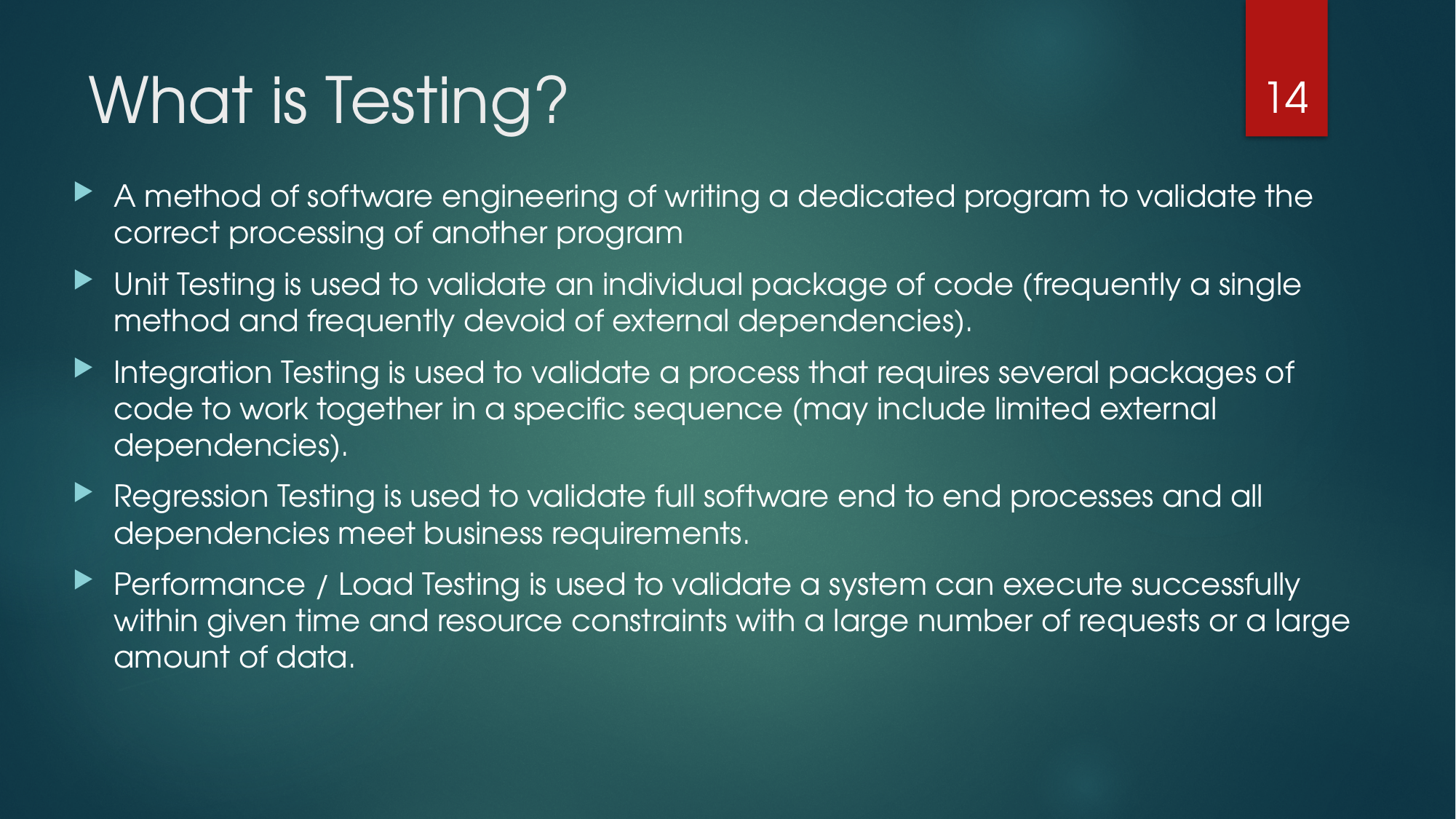

14
# What is Testing?
A method of software engineering of writing a dedicated program to validate the correct processing of another program
Unit Testing is used to validate an individual package of code (frequently a single method and frequently devoid of external dependencies).
Integration Testing is used to validate a process that requires several packages of code to work together in a specific sequence (may include limited external dependencies).
Regression Testing is used to validate full software end to end processes and all dependencies meet business requirements.
Performance / Load Testing is used to validate a system can execute successfully within given time and resource constraints with a large number of requests or a large amount of data.